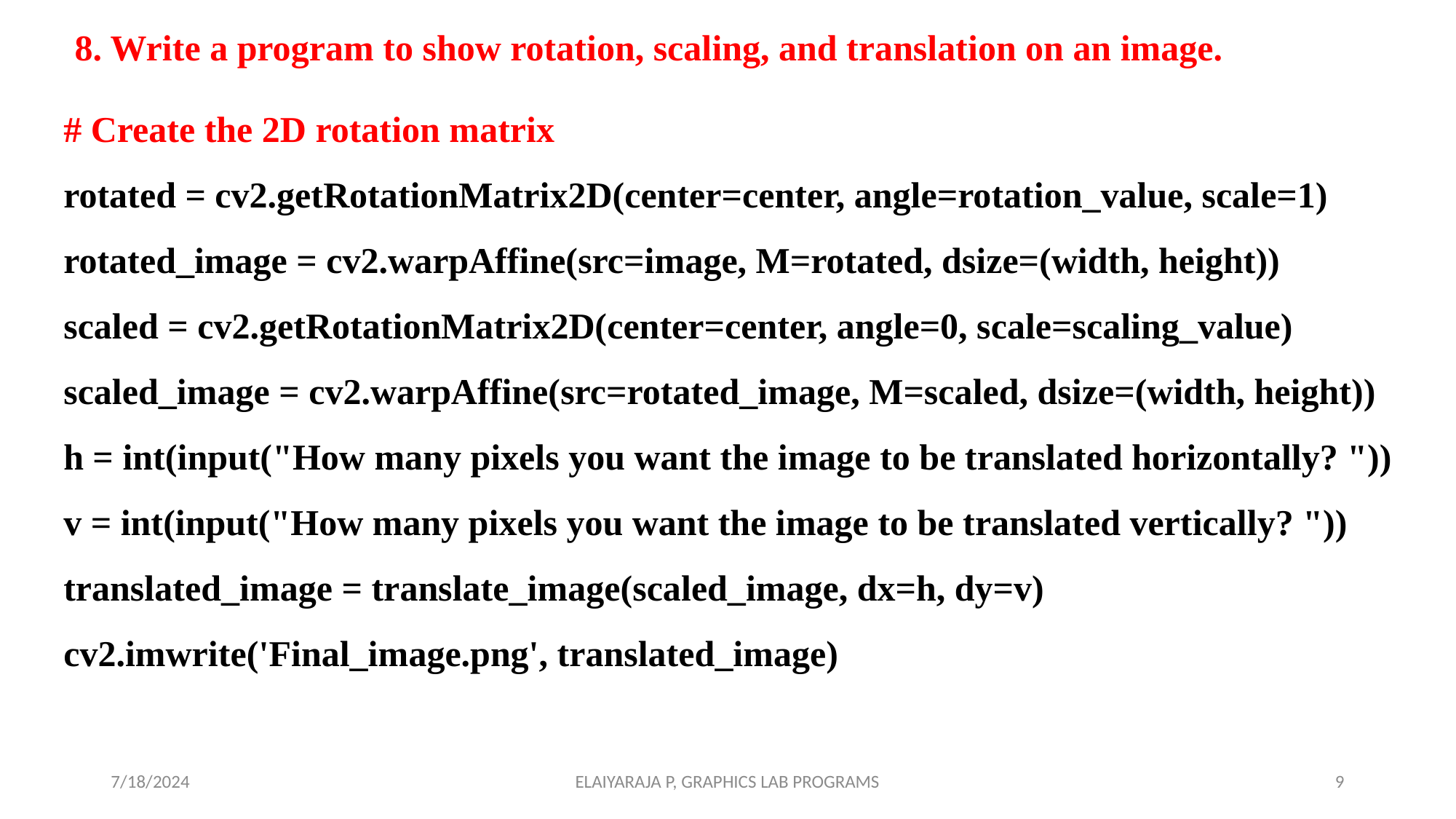

8. Write a program to show rotation, scaling, and translation on an image.
# Create the 2D rotation matrix
rotated = cv2.getRotationMatrix2D(center=center, angle=rotation_value, scale=1)
rotated_image = cv2.warpAffine(src=image, M=rotated, dsize=(width, height))
scaled = cv2.getRotationMatrix2D(center=center, angle=0, scale=scaling_value)
scaled_image = cv2.warpAffine(src=rotated_image, M=scaled, dsize=(width, height))
h = int(input("How many pixels you want the image to be translated horizontally? "))
v = int(input("How many pixels you want the image to be translated vertically? "))
translated_image = translate_image(scaled_image, dx=h, dy=v)
cv2.imwrite('Final_image.png', translated_image)

7/18/2024
ELAIYARAJA P, GRAPHICS LAB PROGRAMS
9